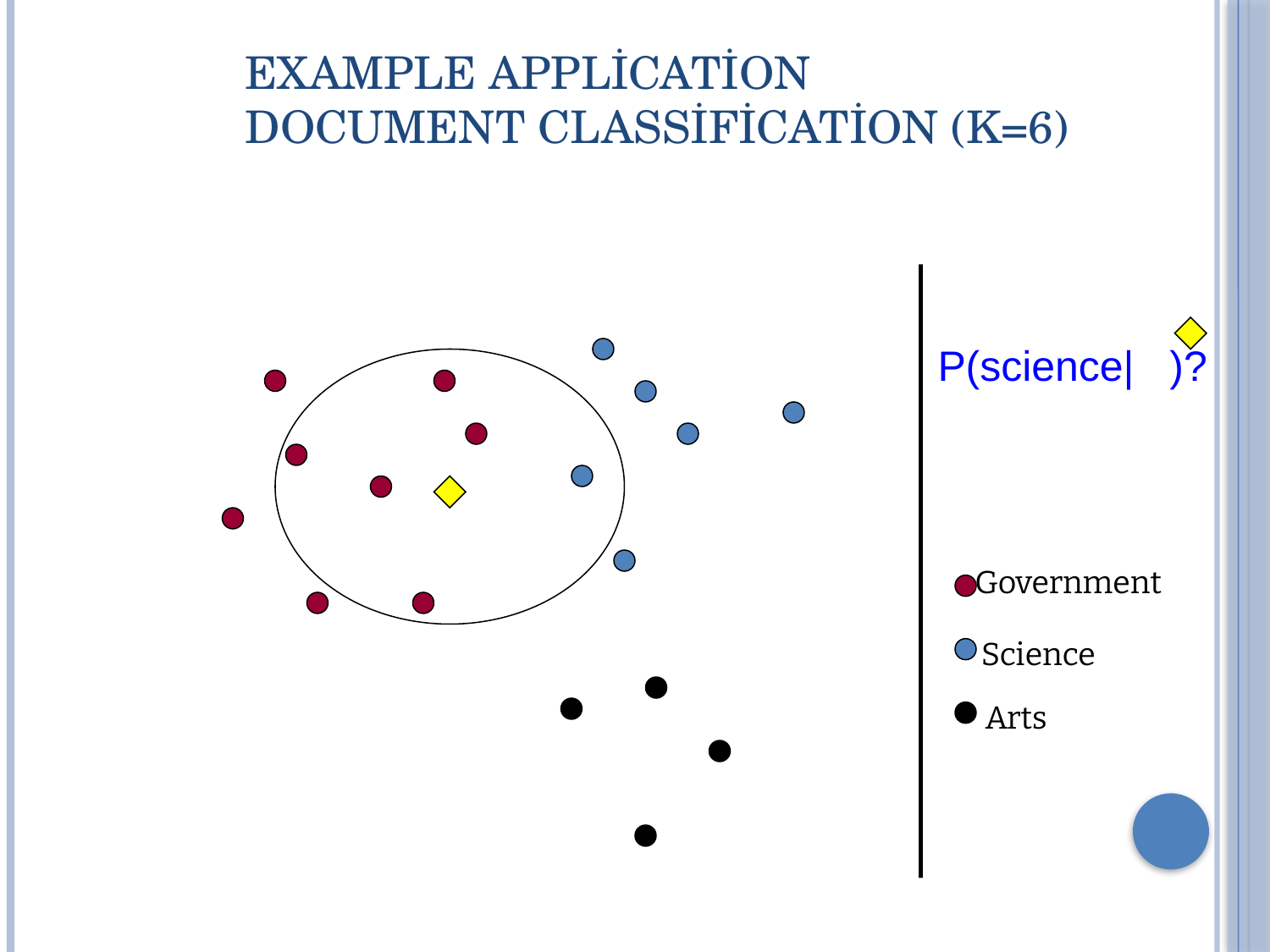

# Example Application Document Classification (k=6)

P(science|   )?

Government

Science

Arts